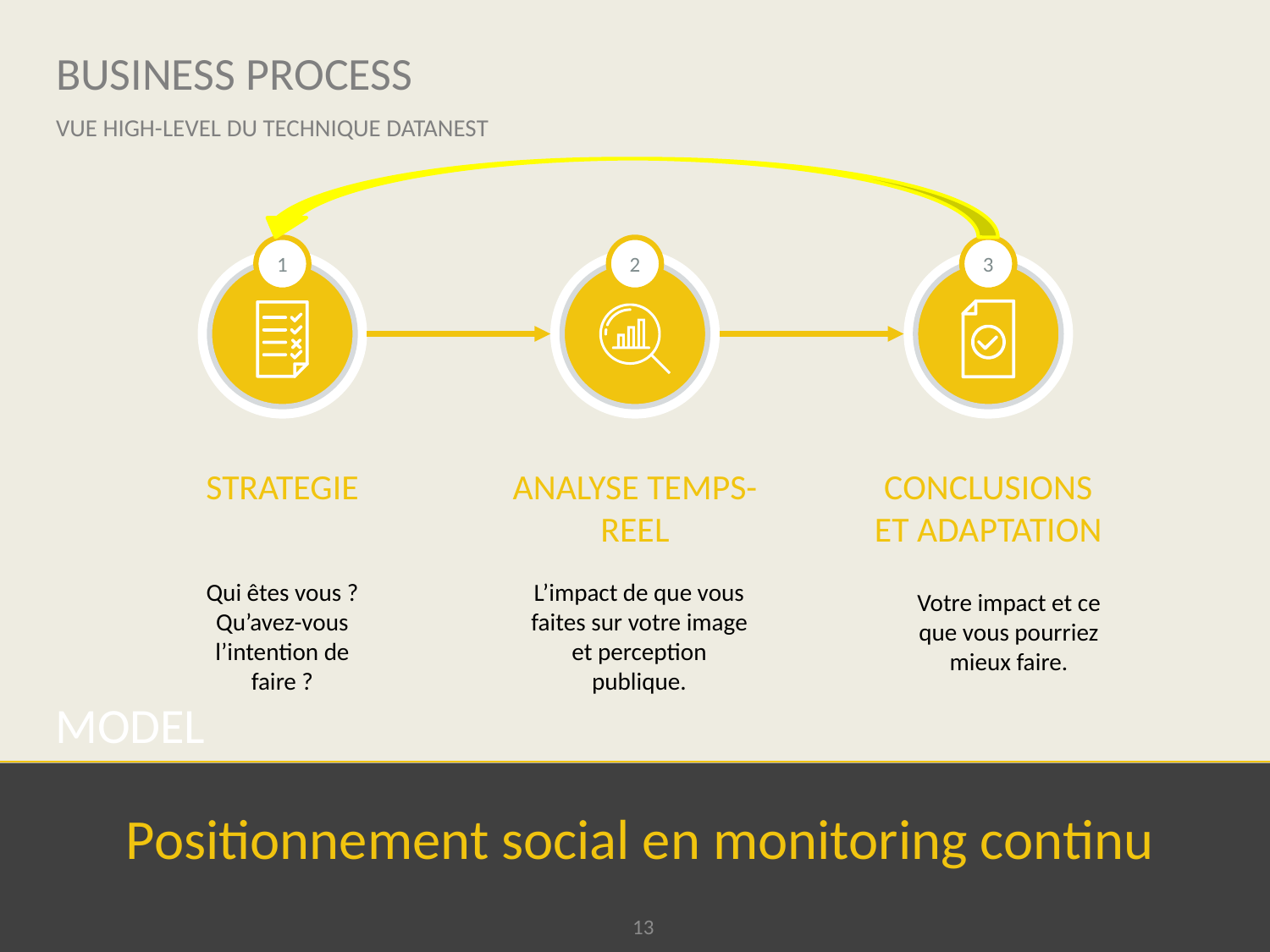

BUSINESS PROCESS
Vue High-Level du technique DataNest

1

2

3

STRATEGIE
ANALYSE TEMPS-REEL
CONCLUSIONS ET ADAPTATION
Qui êtes vous ?
Qu’avez-vous l’intention de faire ?
L’impact de que vous faites sur votre image et perception publique.
Votre impact et ce que vous pourriez mieux faire.
MODEL

Positionnement social en monitoring continu
13